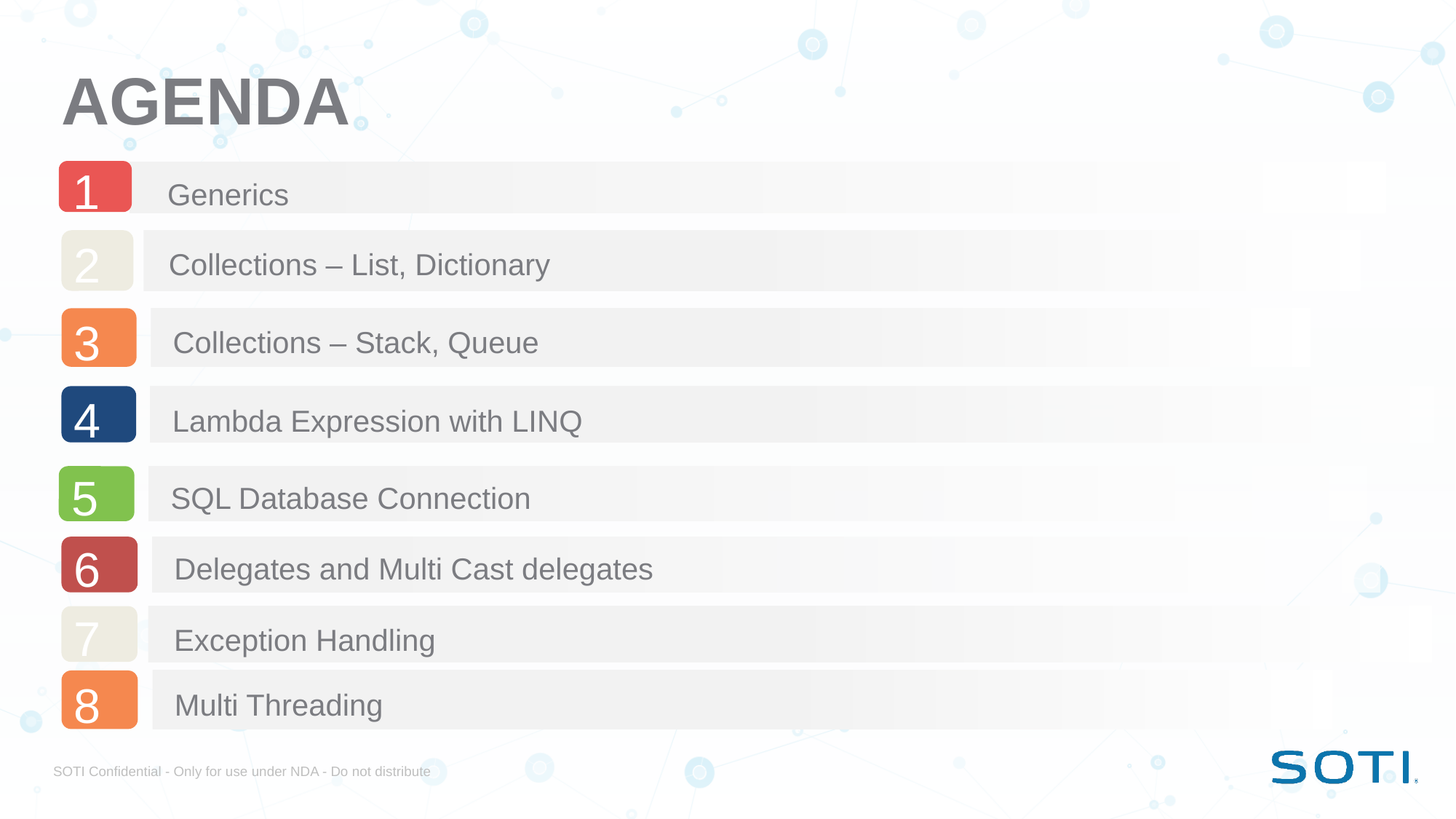

AGENDA
1

Generics
2

Collections – List, Dictionary
3

Collections – Stack, Queue
4

Lambda Expression with LINQ
5

SQL Database Connection
6

Delegates and Multi Cast delegates
7

Exception Handling
8

Multi Threading